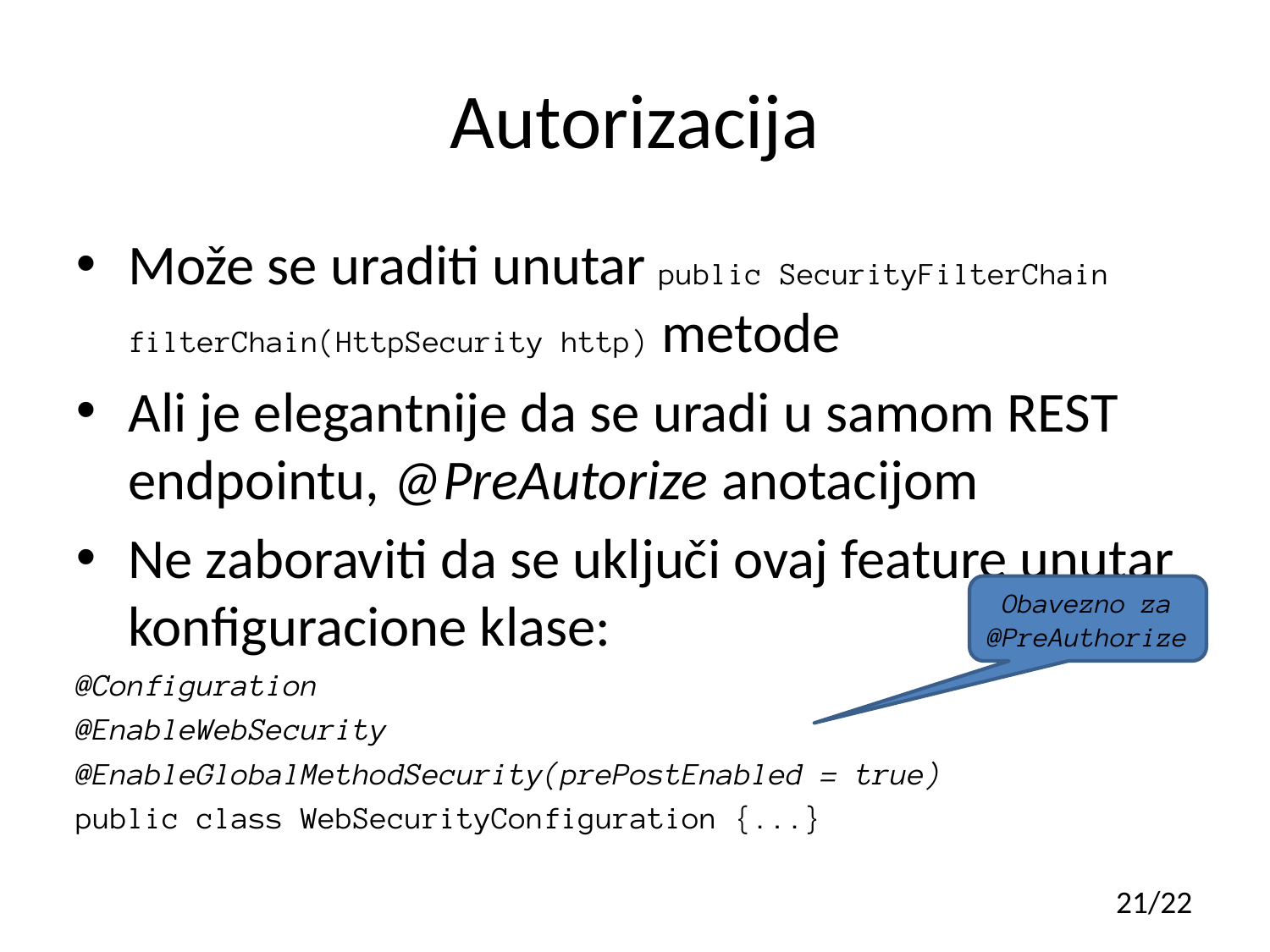

# Autorizacija
Može se uraditi unutar public SecurityFilterChain filterChain(HttpSecurity http) metode
Ali je elegantnije da se uradi u samom REST endpointu, @PreAutorize anotacijom
Ne zaboraviti da se uključi ovaj feature unutar konfiguracione klase:
@Configuration
@EnableWebSecurity
@EnableGlobalMethodSecurity(prePostEnabled = true)
public class WebSecurityConfiguration {...}
Obavezno za @PreAuthorize